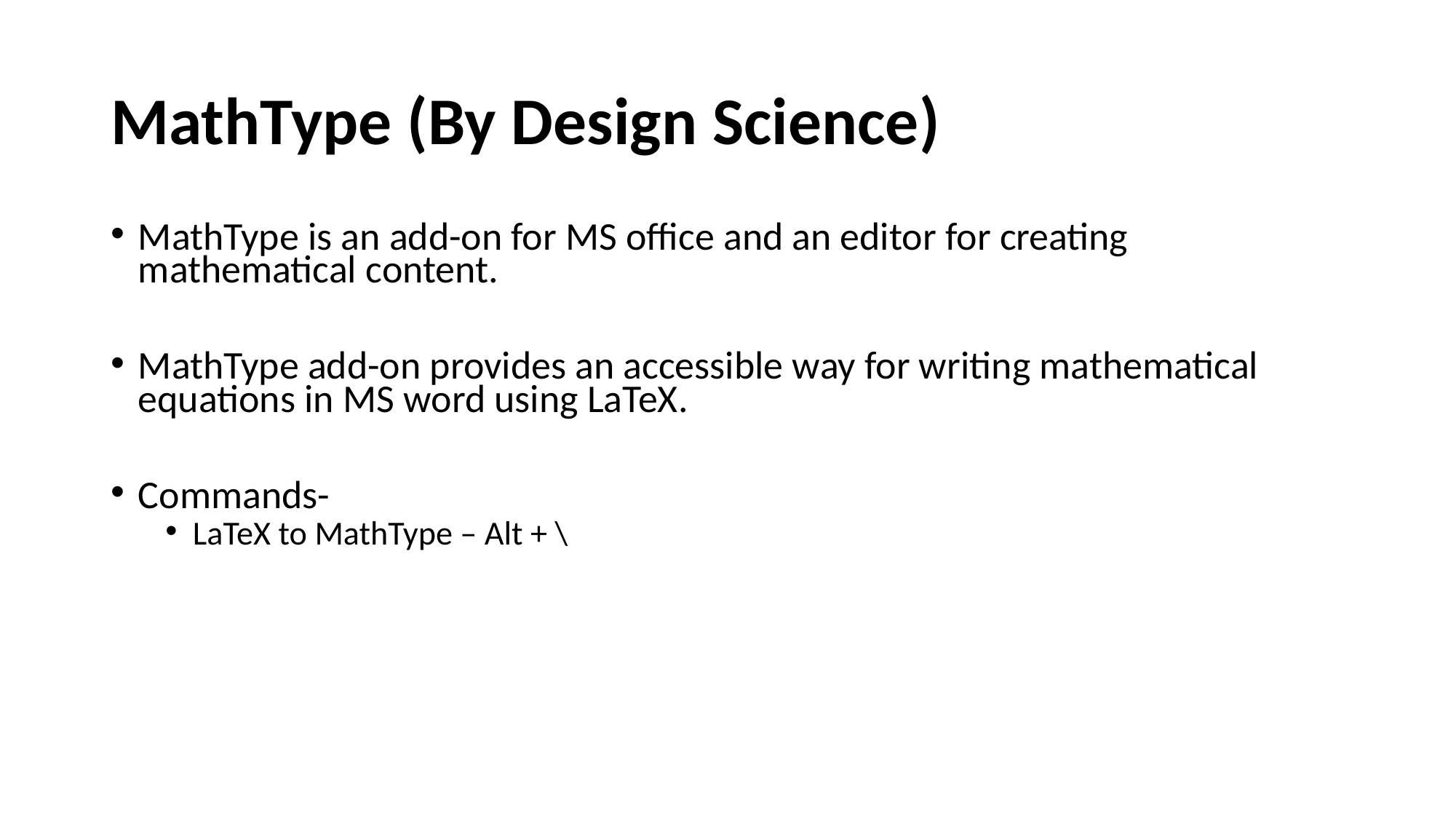

# MathType (By Design Science)
MathType is an add-on for MS office and an editor for creating mathematical content.

MathType add-on provides an accessible way for writing mathematical equations in MS word using LaTeX.

Commands-
LaTeX to MathType – Alt + \